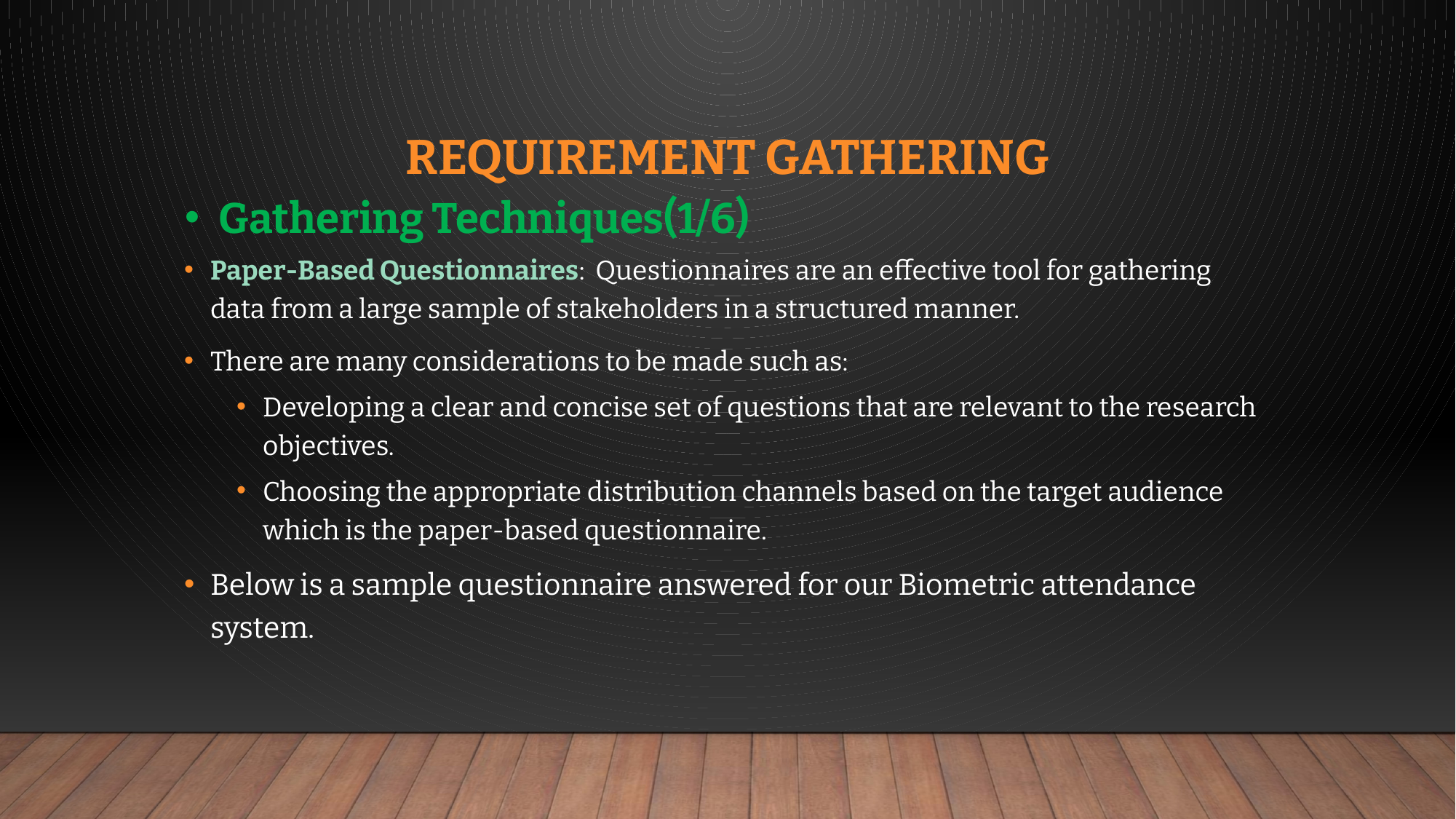

# Requirement gathering
Gathering Techniques(1/6)
Paper-Based Questionnaires:  Questionnaires are an effective tool for gathering data from a large sample of stakeholders in a structured manner.
There are many considerations to be made such as:
Developing a clear and concise set of questions that are relevant to the research objectives.
Choosing the appropriate distribution channels based on the target audience which is the paper-based questionnaire.
Below is a sample questionnaire answered for our Biometric attendance system.